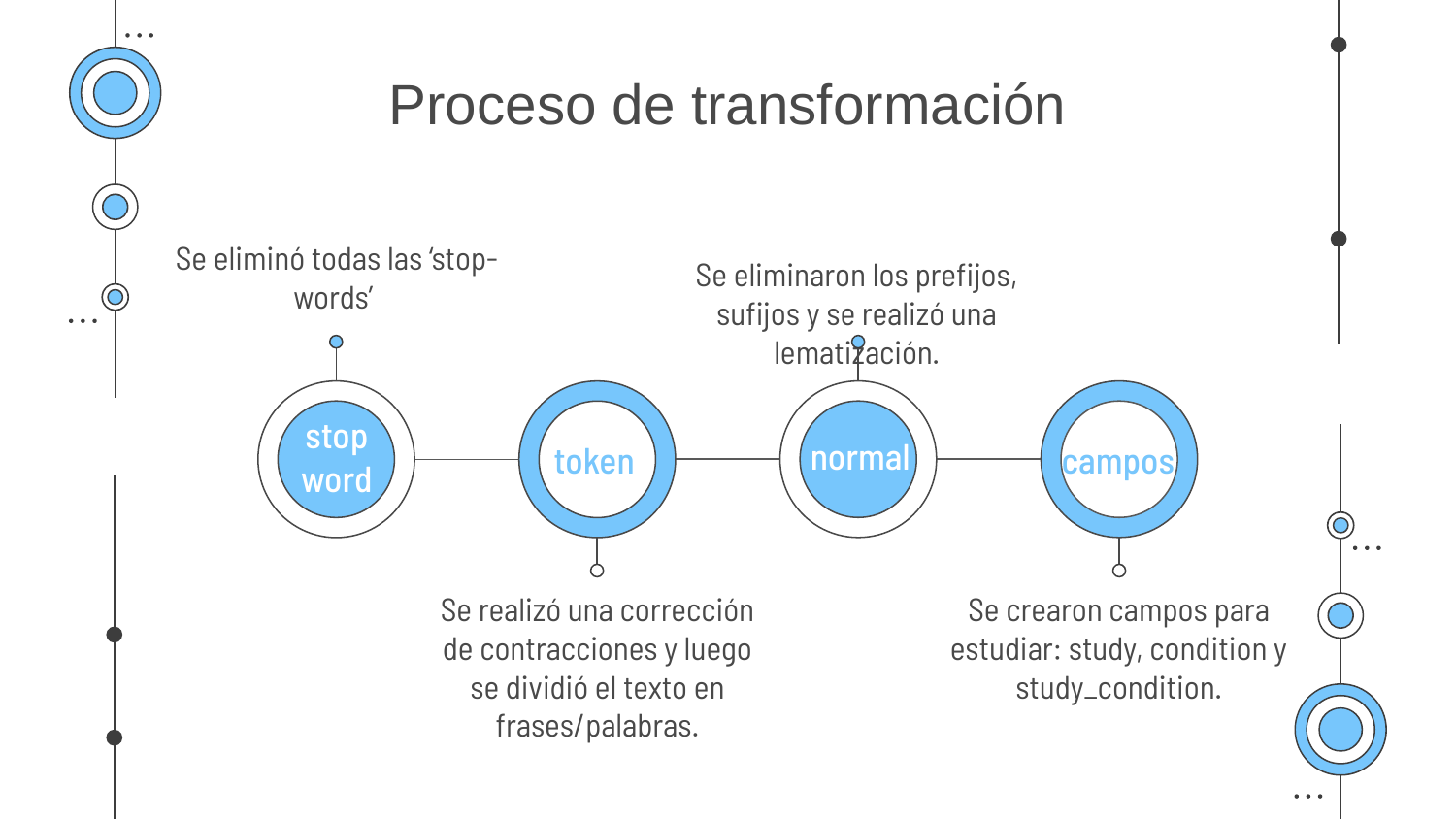

# Proceso de transformación
Se eliminó todas las ‘stop-words’
Se eliminaron los prefijos, sufijos y se realizó una lematización.

normal
stopword
token
campos
Se crearon campos para estudiar: study, condition y study_condition.
Se realizó una corrección de contracciones y luego se dividió el texto en frases/palabras.